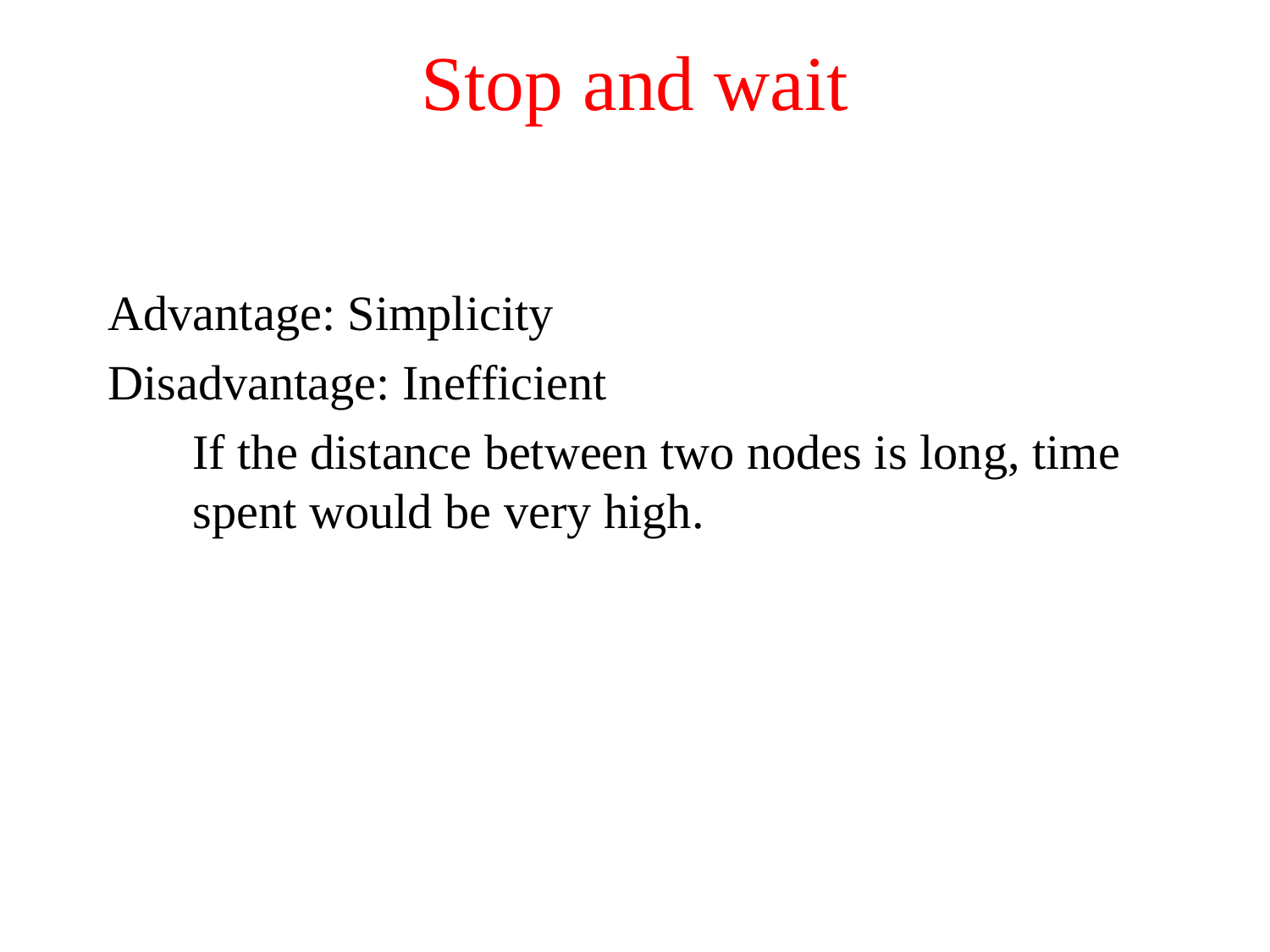

# Stop and wait
Advantage: Simplicity
Disadvantage: Inefficient
	If the distance between two nodes is long, time spent would be very high.